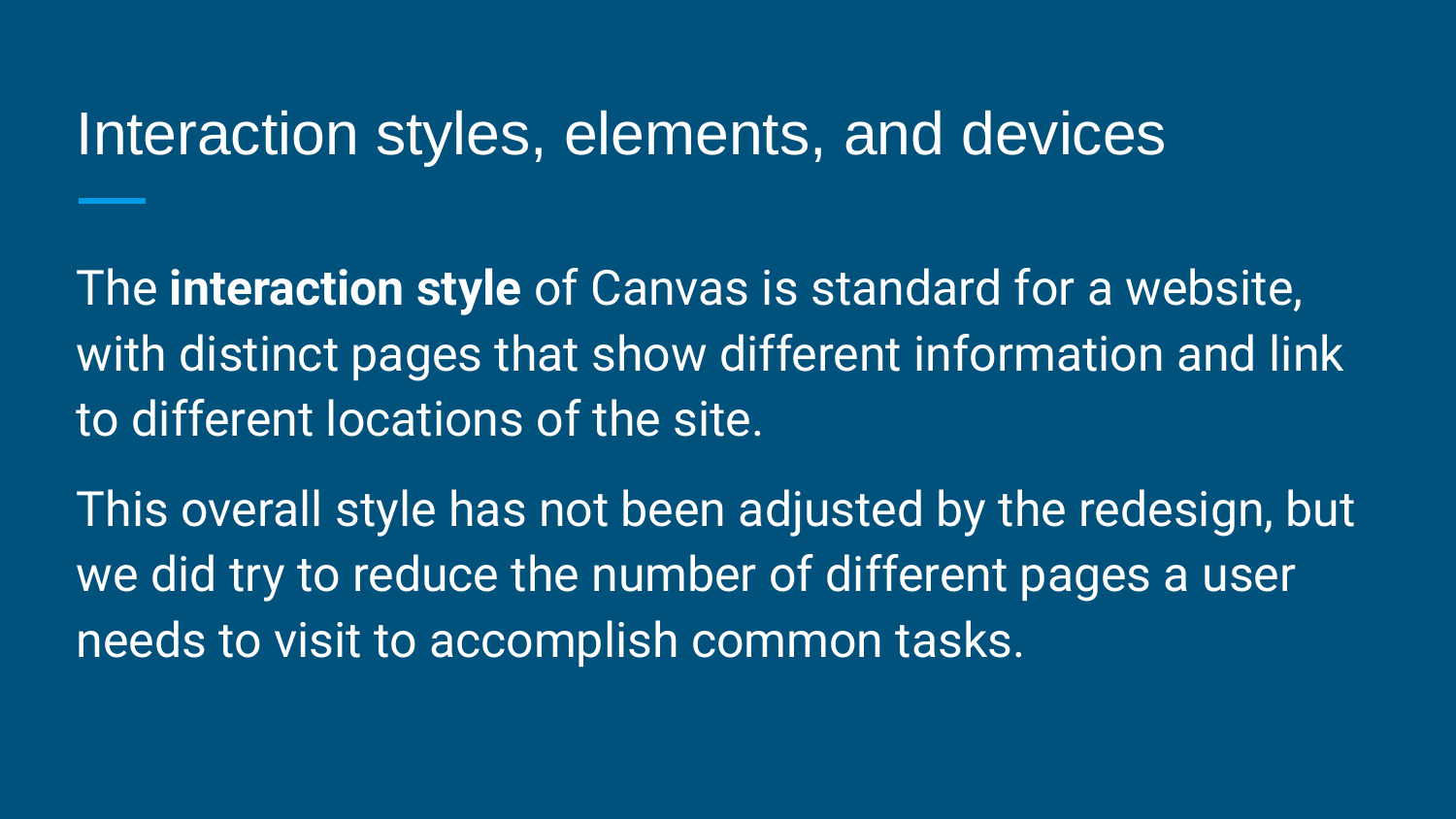

# Interaction styles, elements, and devices
The interaction style of Canvas is standard for a website, with distinct pages that show different information and link to different locations of the site.
This overall style has not been adjusted by the redesign, but we did try to reduce the number of different pages a user needs to visit to accomplish common tasks.